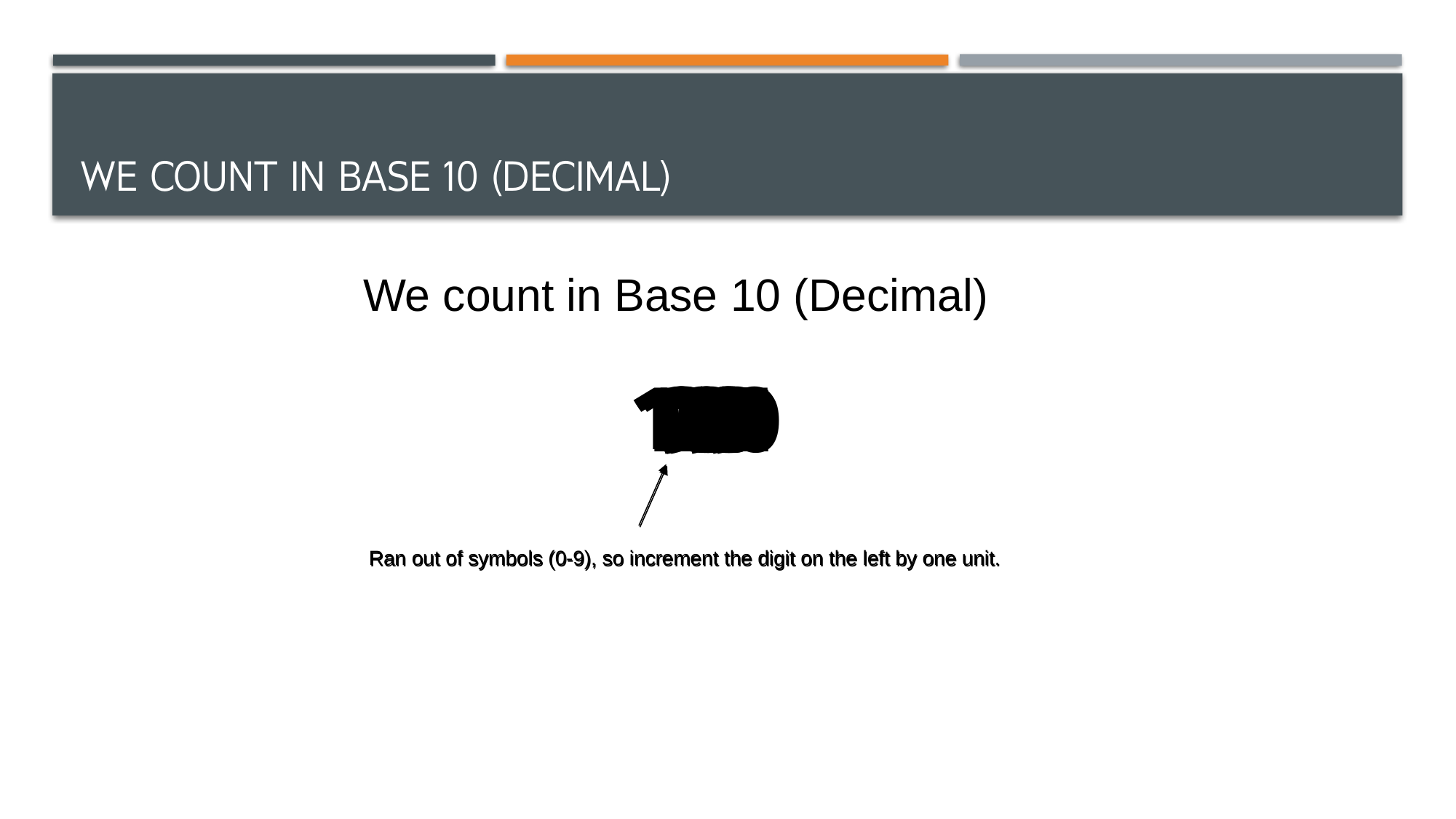

# We count in Base 10 (Decimal)
We count in Base 10 (Decimal)
15
16
17
18
19
0
1
2
3
4
5
6
7
8
9
10
11
12
13
14
95
96
97
98
99
100
101
20
21
22
23
24
15
16
17
18
19
0
1
2
3
4
5
6
7
8
9
10
11
12
13
14
95
96
97
98
99
100
101
20
21
22
23
24

Ran out of symbols (0-9), so increment the digit on the left by one unit.
Ran out of symbols (0-9), so increment the digit on the left by one unit.